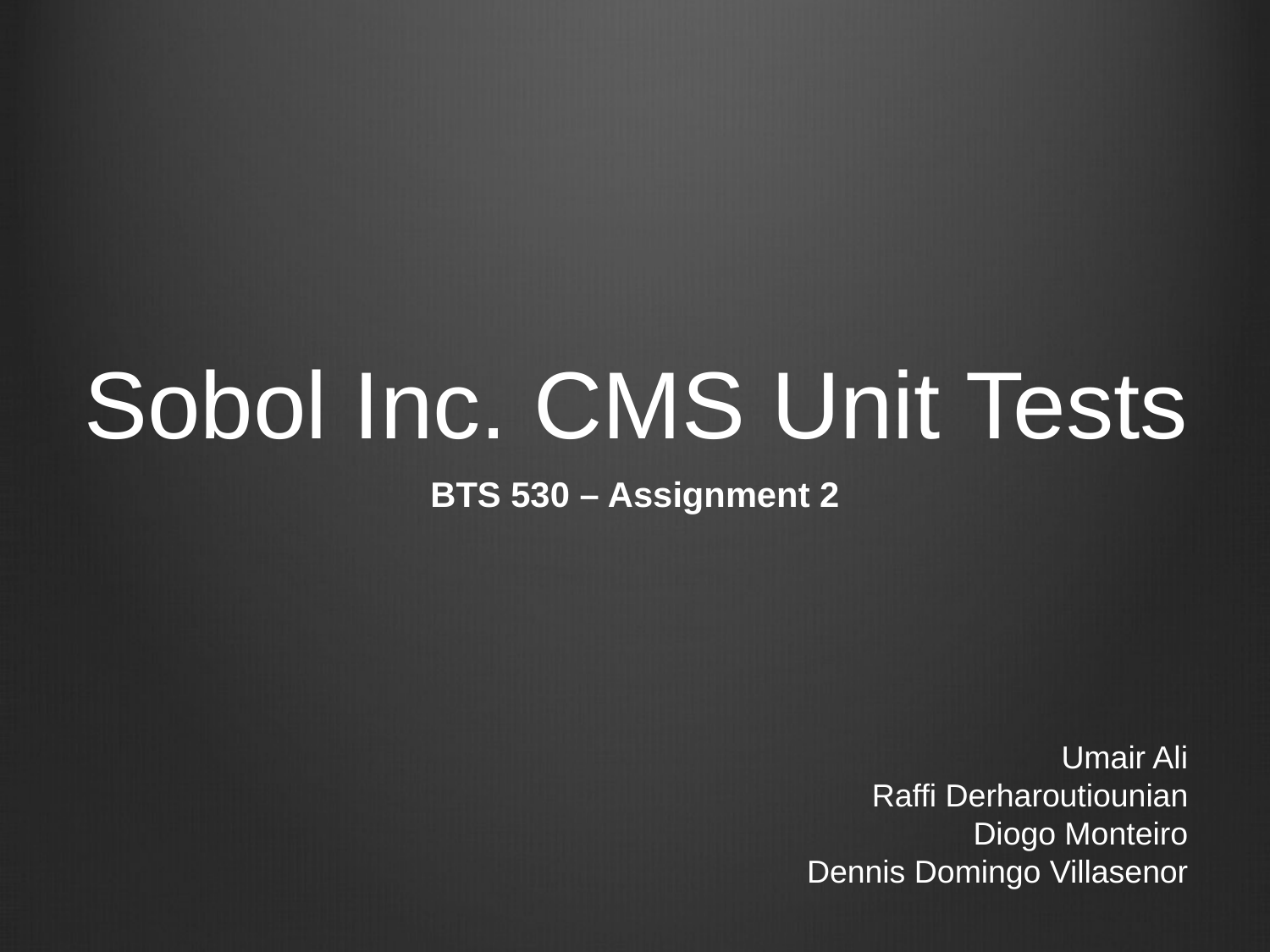

# Sobol Inc. CMS Unit Tests
BTS 530 – Assignment 2
Umair Ali
Raffi Derharoutiounian
Diogo Monteiro
Dennis Domingo Villasenor